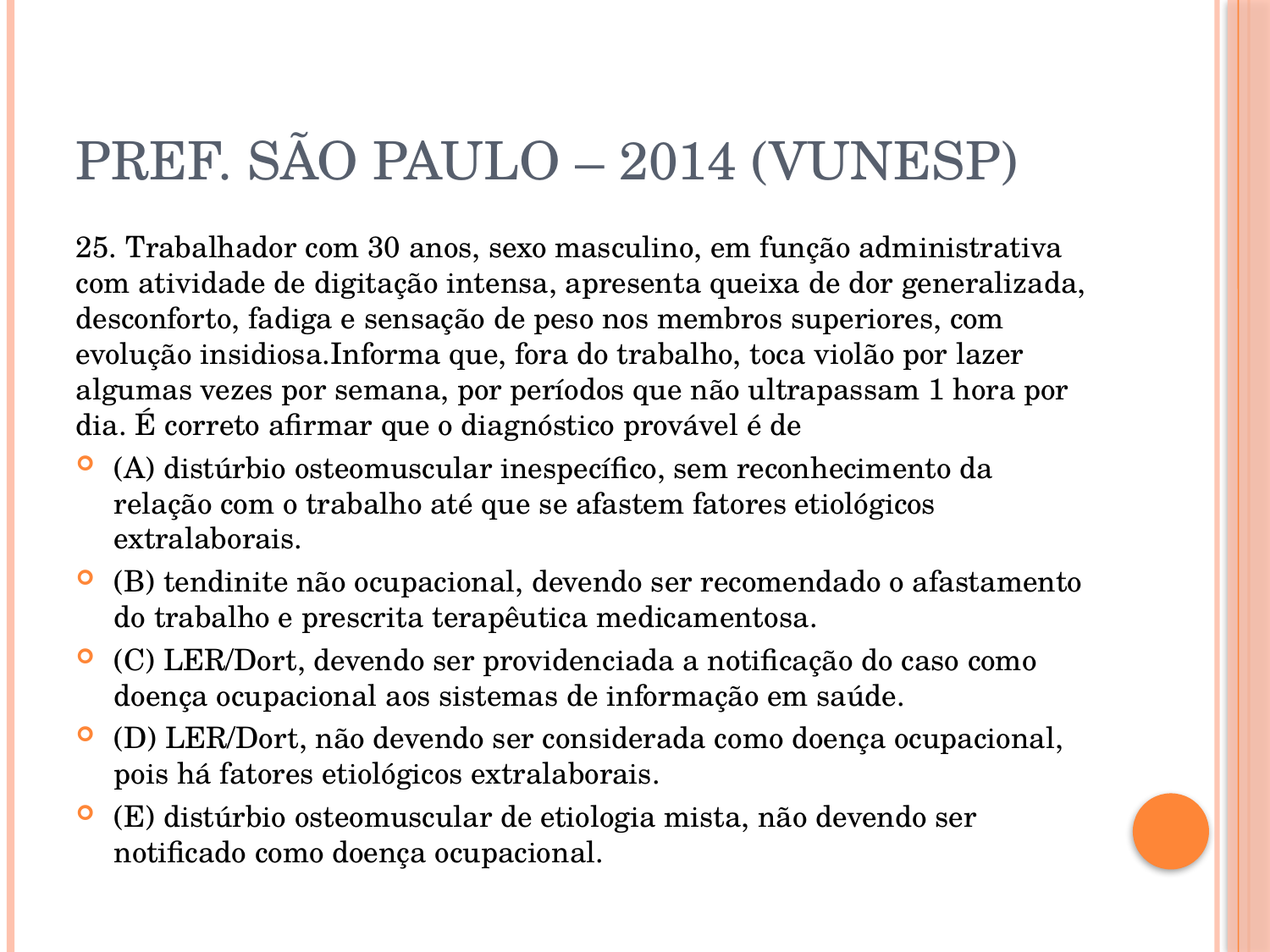

# Pref. São paulo – 2014 (vunesp)
25. Trabalhador com 30 anos, sexo masculino, em função administrativa com atividade de digitação intensa, apresenta queixa de dor generalizada, desconforto, fadiga e sensação de peso nos membros superiores, com evolução insidiosa.Informa que, fora do trabalho, toca violão por lazer algumas vezes por semana, por períodos que não ultrapassam 1 hora por dia. É correto afirmar que o diagnóstico provável é de
(A) distúrbio osteomuscular inespecífico, sem reconhecimento da relação com o trabalho até que se afastem fatores etiológicos extralaborais.
(B) tendinite não ocupacional, devendo ser recomendado o afastamento do trabalho e prescrita terapêutica medicamentosa.
(C) LER/Dort, devendo ser providenciada a notificação do caso como doença ocupacional aos sistemas de informação em saúde.
(D) LER/Dort, não devendo ser considerada como doença ocupacional, pois há fatores etiológicos extralaborais.
(E) distúrbio osteomuscular de etiologia mista, não devendo ser notificado como doença ocupacional.